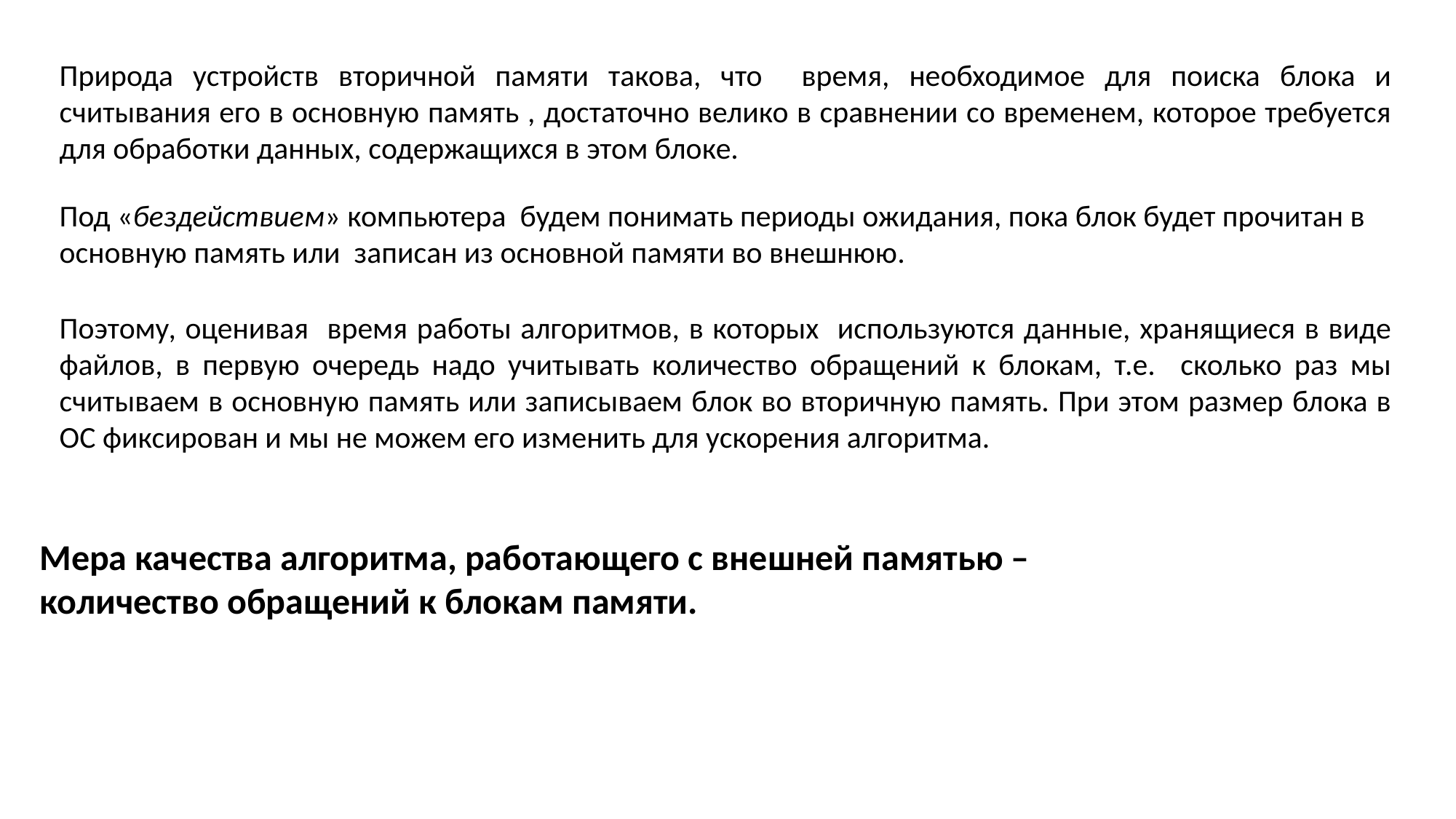

Природа устройств вторичной памяти такова, что  время, необходимое для поиска блока и считывания его в основную память , достаточно велико в сравнении со временем, которое требуется для обработки данных, содержащихся в этом блоке.

Под «бездействием» компьютера  будем понимать периоды ожидания, пока блок будет прочитан в основную память или  записан из основной памяти во внешнюю.
Поэтому, оценивая  время работы алгоритмов, в которых  используются данные, хранящиеся в виде файлов, в первую очередь надо учитывать количество обращений к блокам, т.е.  сколько раз мы считываем в основную память или записываем блок во вторичную память. При этом размер блока в ОС фиксирован и мы не можем его изменить для ускорения алгоритма.
Мера качества алгоритма, работающего с внешней памятью –                             количество обращений к блокам памяти.